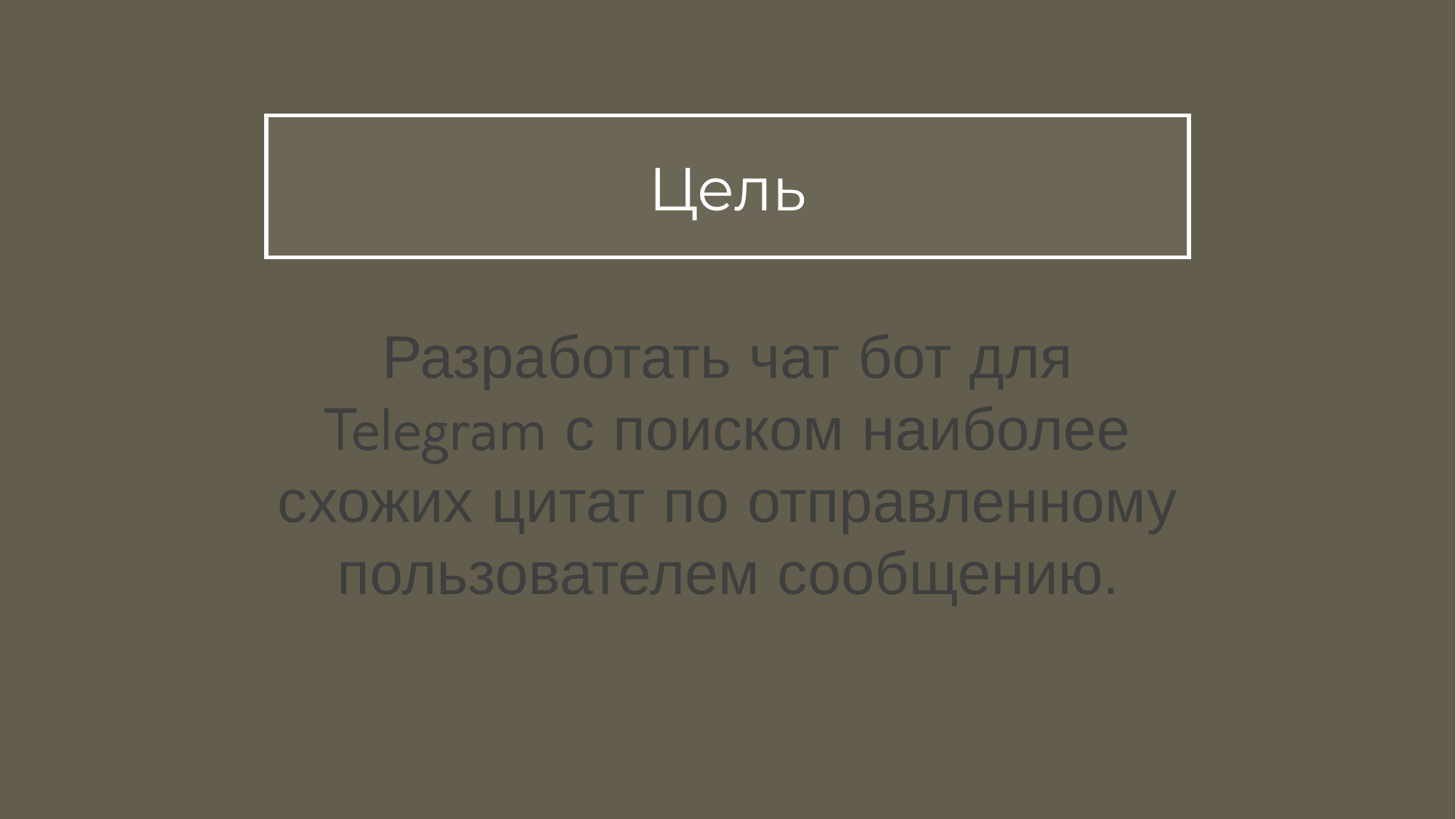

# Цель
Разработать чат бот для Telegram с поиском наиболее схожих цитат по отправленному пользователем сообщению.